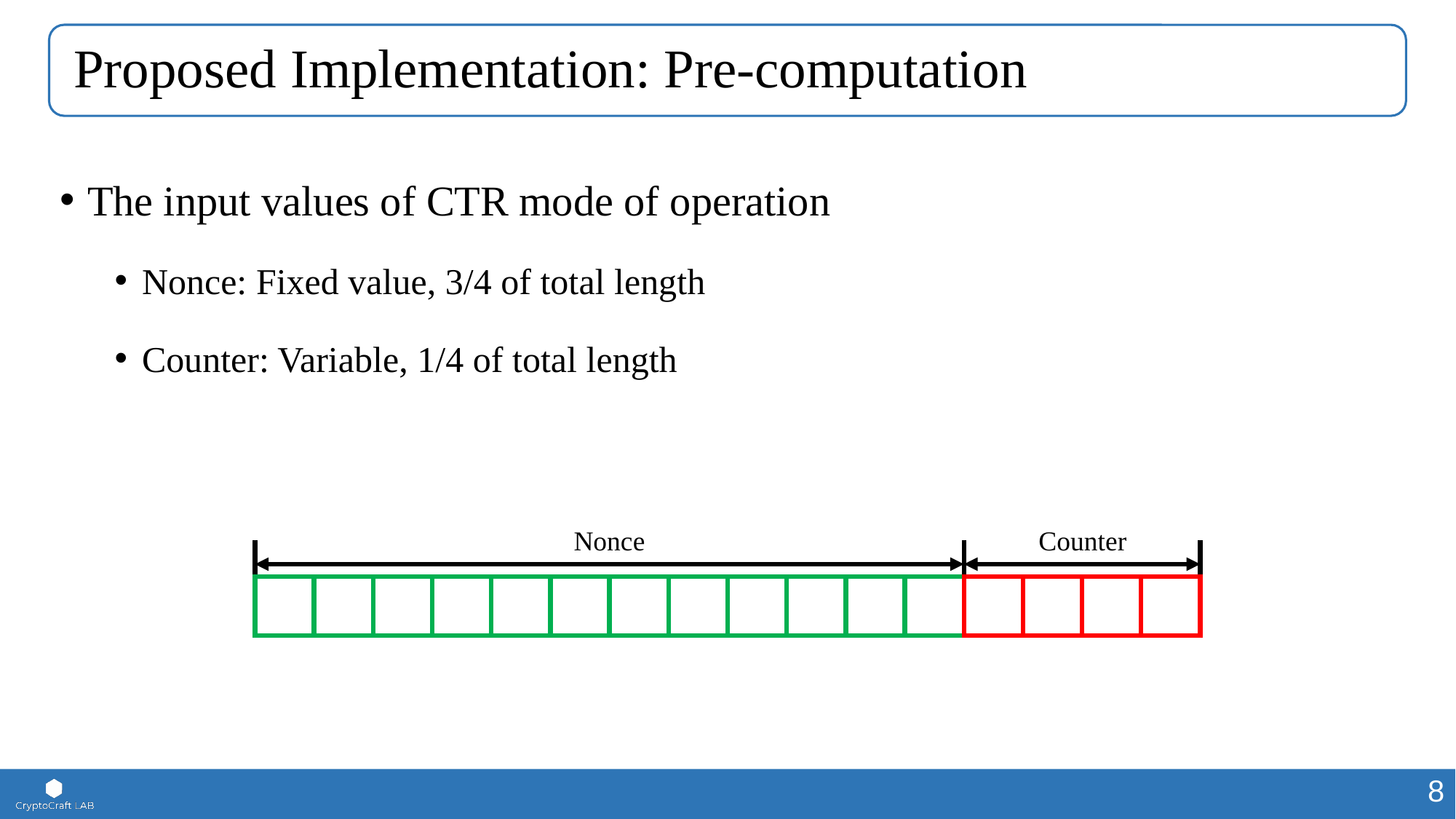

# Proposed Implementation: Pre-computation
The input values of CTR mode of operation
Nonce: Fixed value, 3/4 of total length
Counter: Variable, 1/4 of total length

Nonce
Counter